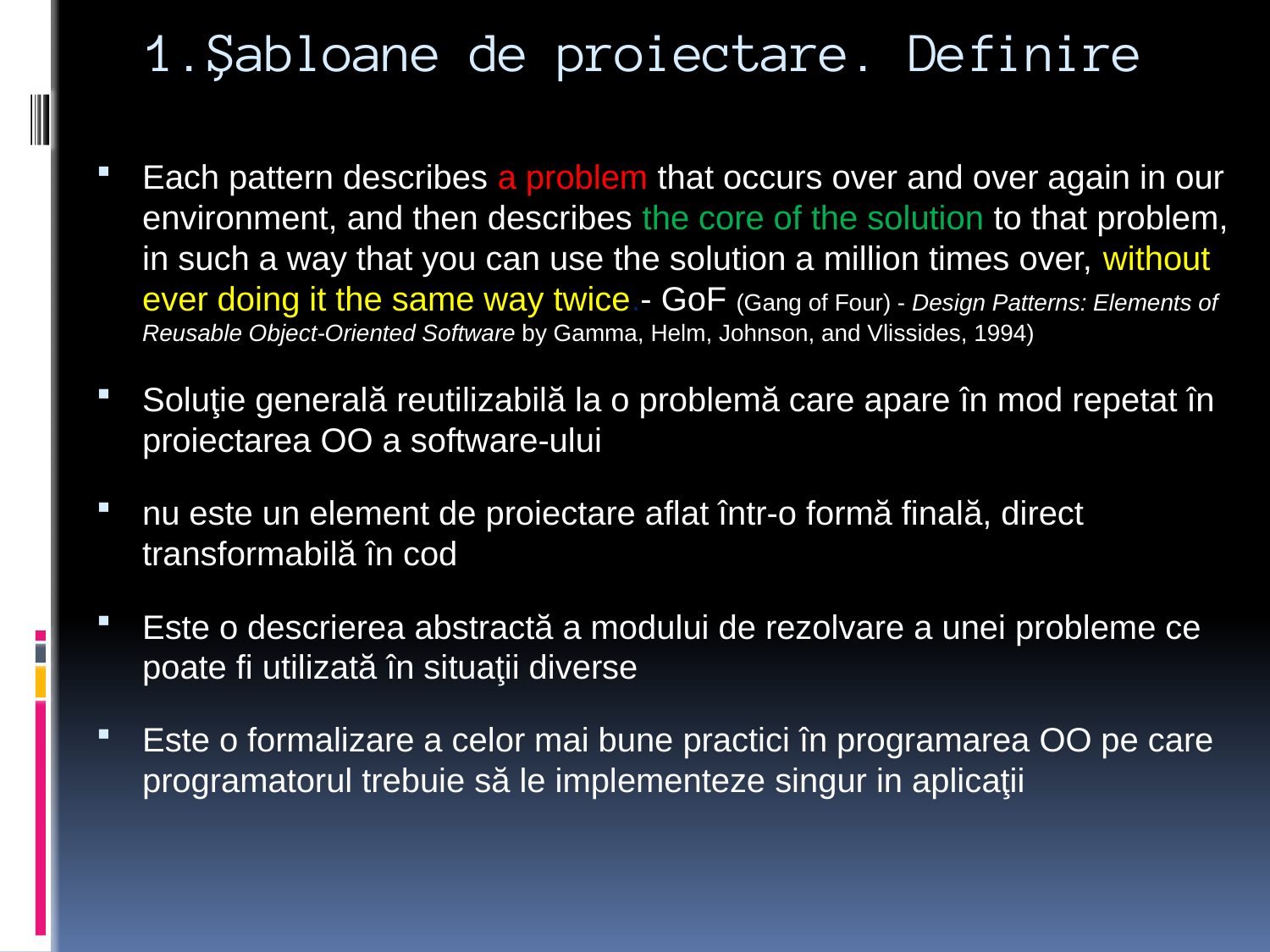

# 1.Şabloane de proiectare. Definire
Each pattern describes a problem that occurs over and over again in our environment, and then describes the core of the solution to that problem, in such a way that you can use the solution a million times over, without ever doing it the same way twice.- GoF (Gang of Four) - Design Patterns: Elements of Reusable Object-Oriented Software by Gamma, Helm, Johnson, and Vlissides, 1994)
Soluţie generală reutilizabilă la o problemă care apare în mod repetat în proiectarea OO a software-ului
nu este un element de proiectare aflat într-o formă finală, direct transformabilă în cod
Este o descrierea abstractă a modului de rezolvare a unei probleme ce poate fi utilizată în situaţii diverse
Este o formalizare a celor mai bune practici în programarea OO pe care programatorul trebuie să le implementeze singur in aplicaţii